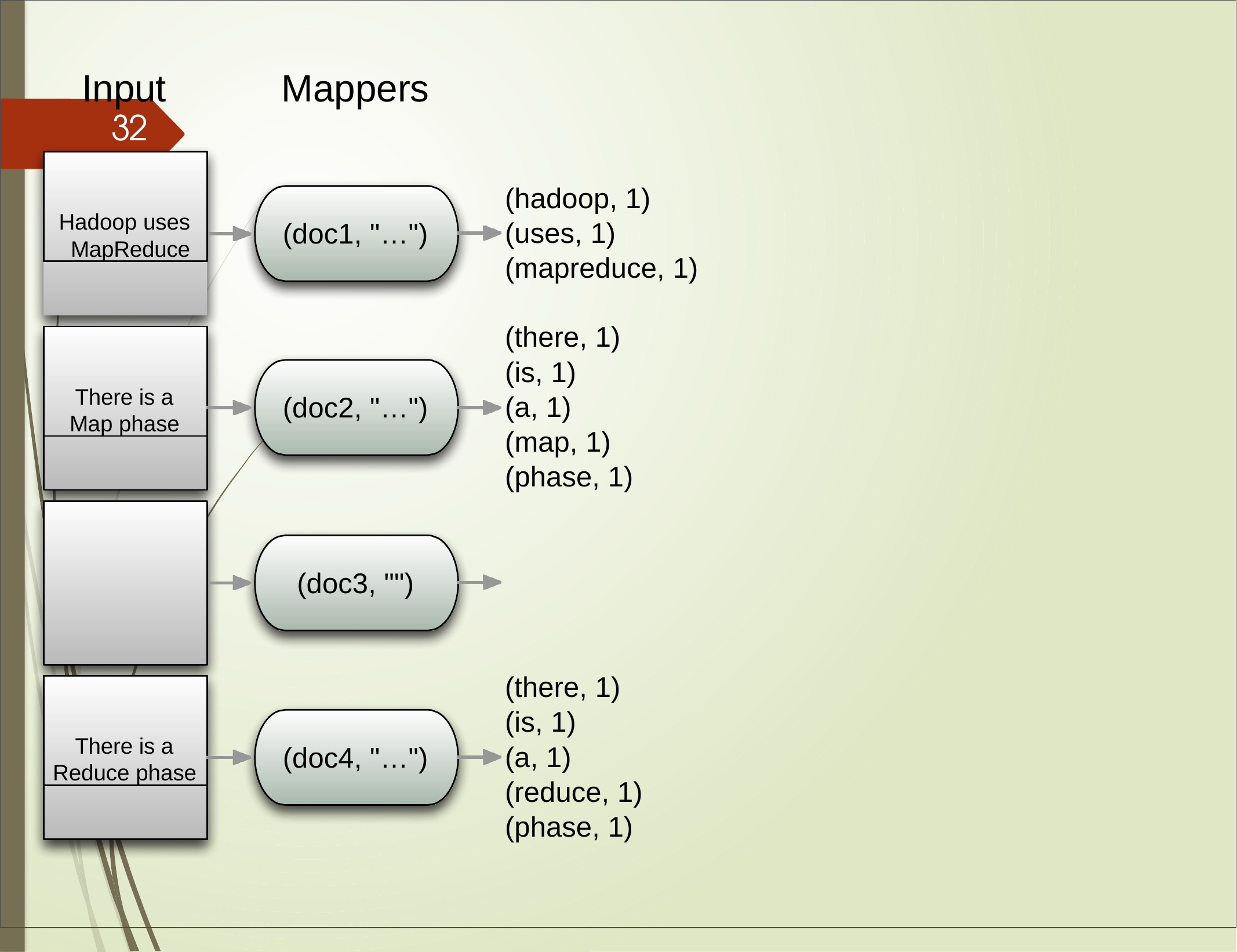

# Input
Mappers
32

Hadoop uses  MapReduce
(hadoop, 1)
(uses, 1)
(mapreduce, 1)

(doc1, "…")

(there, 1)
(is, 1)
(a, 1)
(map, 1)
(phase, 1)

There is a  Map phase

(doc2, "…")

(doc3, "")
(there, 1)
(is, 1)
(a, 1)
(reduce, 1)
(phase, 1)

There is a  Reduce phase

(doc4, "…")